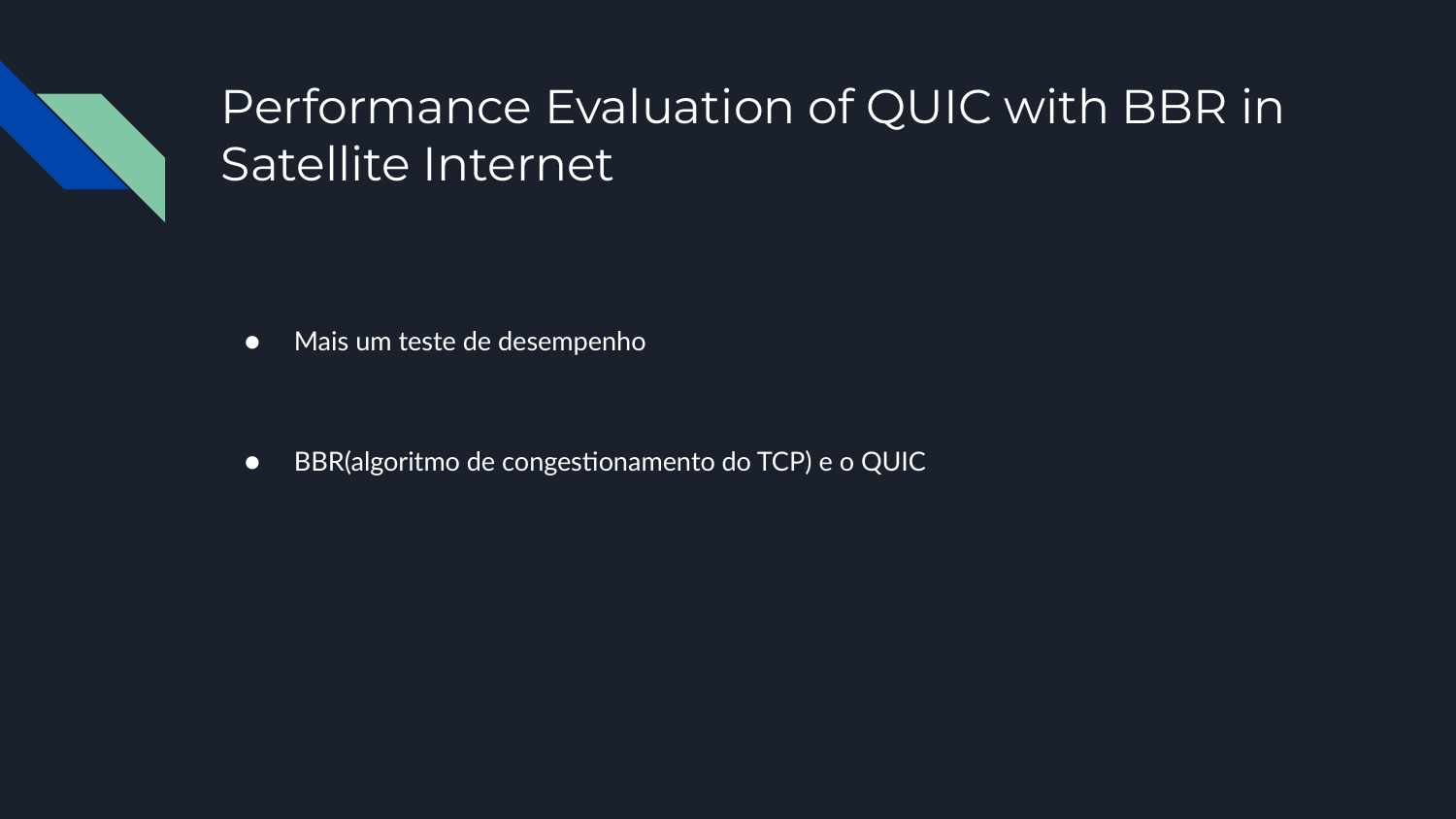

# Performance Evaluation of QUIC with BBR in Satellite Internet

Mais um teste de desempenho

BBR(algoritmo de congestionamento do TCP) e o QUIC